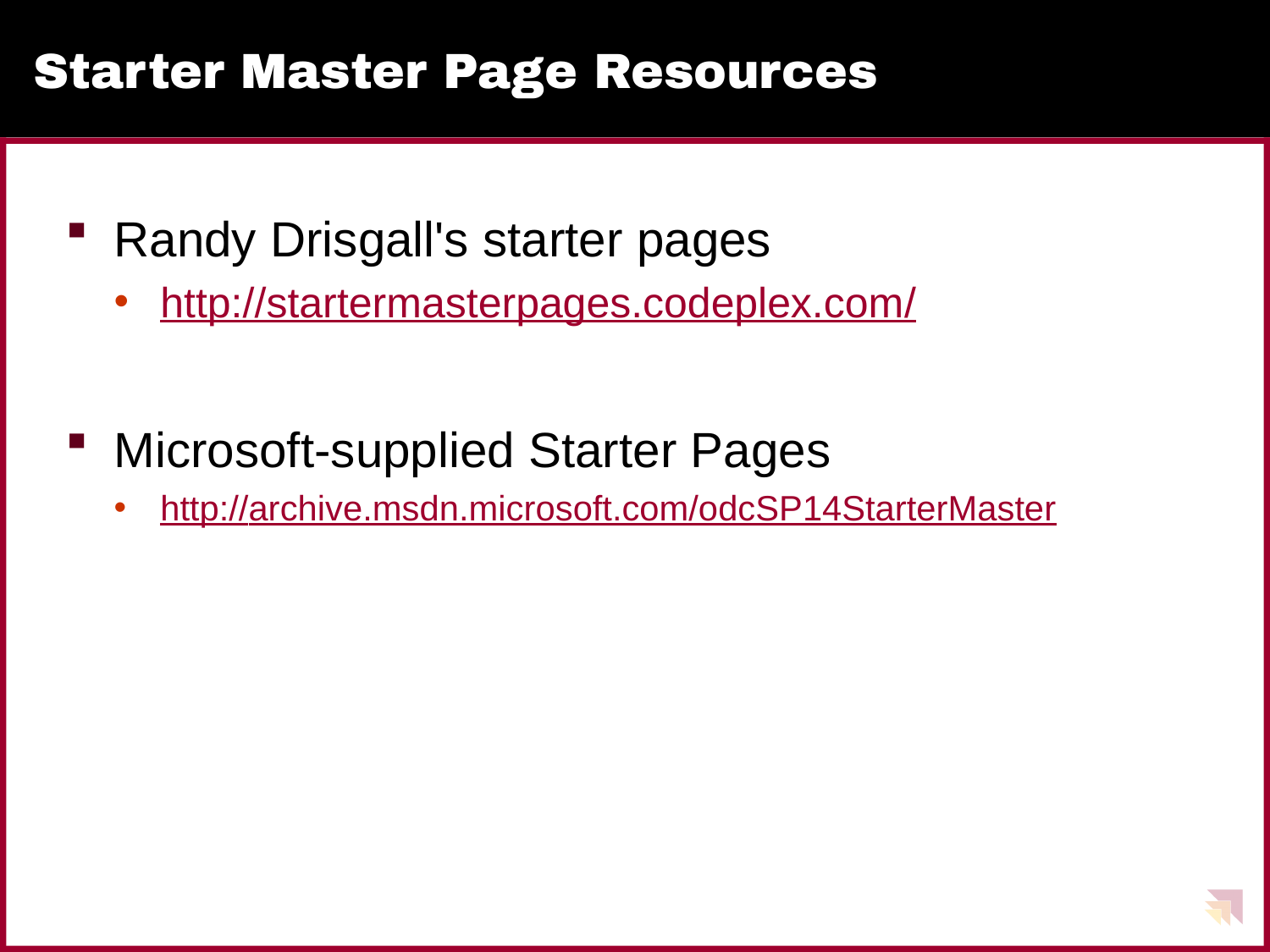

# Starter Master Page Resources
Randy Drisgall's starter pages
http://startermasterpages.codeplex.com/

Microsoft-supplied Starter Pages
http://archive.msdn.microsoft.com/odcSP14StarterMaster